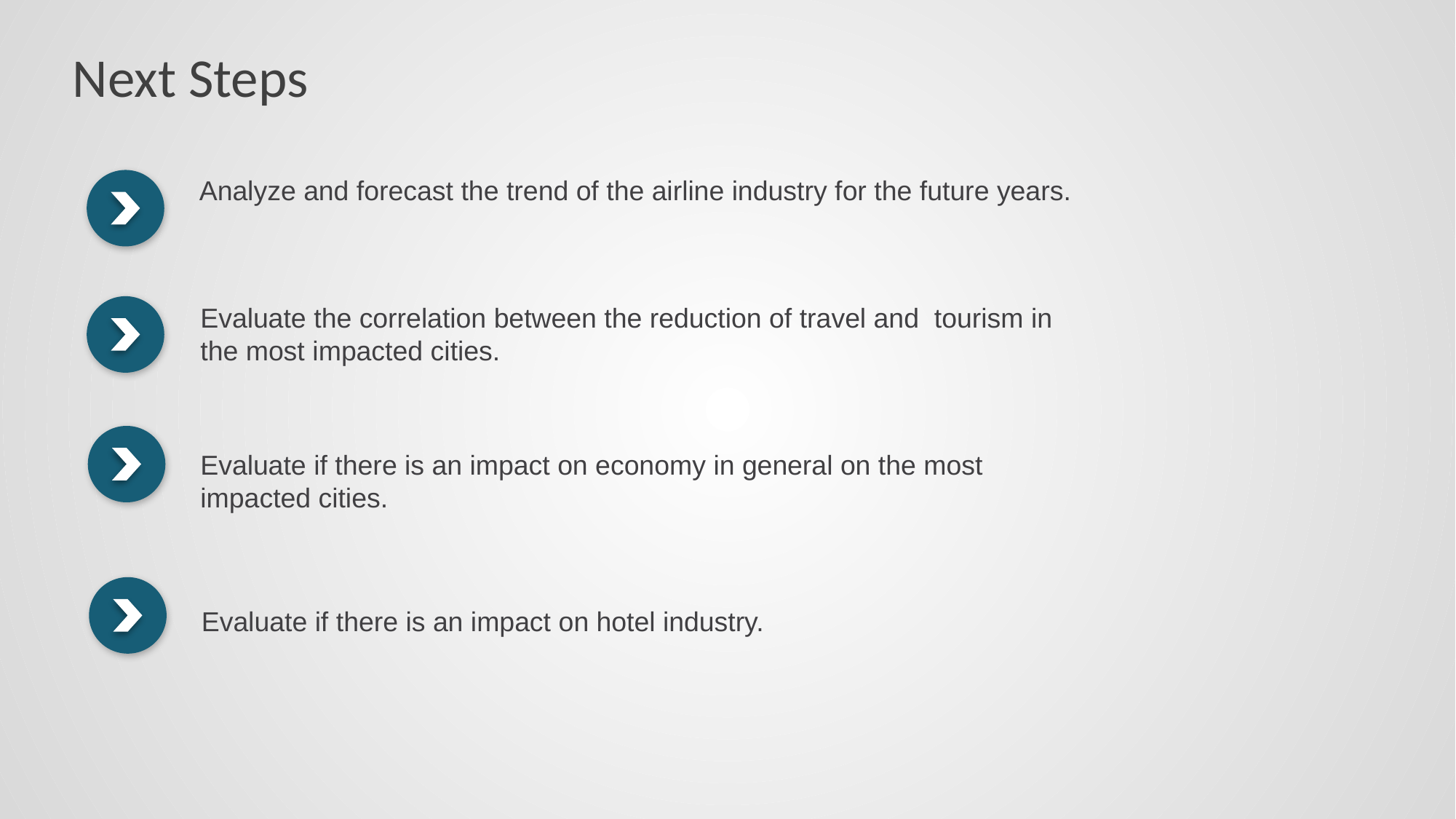

# Next Steps
Analyze and forecast the trend of the airline industry for the future years.

Evaluate the correlation between the reduction of travel and  tourism in the most impacted cities.

Evaluate if there is an impact on economy in general on the most impacted cities.

Evaluate if there is an impact on hotel industry.